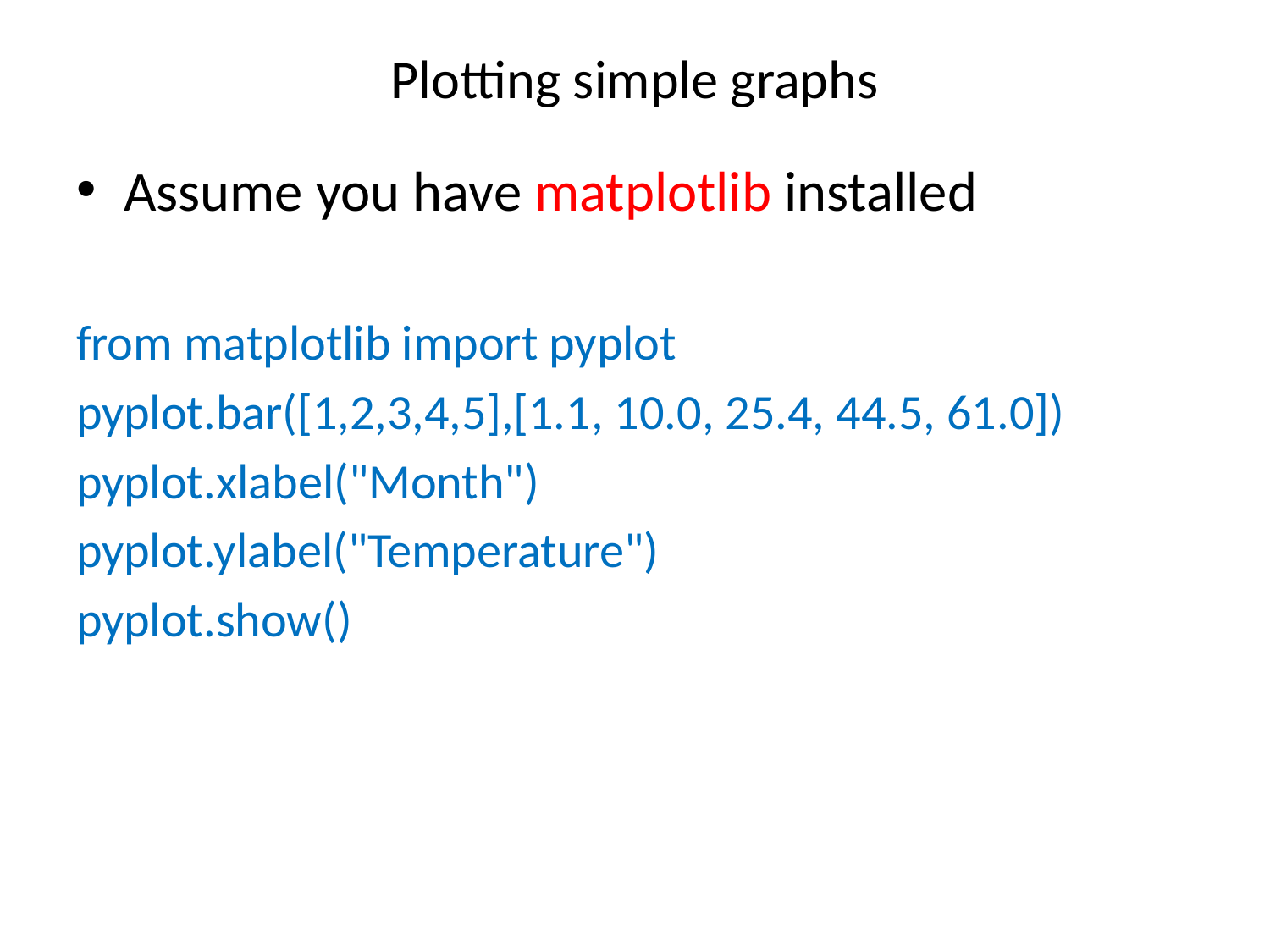

# Plotting simple graphs
Assume you have matplotlib installed

from matplotlib import pyplot
pyplot.bar([1,2,3,4,5],[1.1, 10.0, 25.4, 44.5, 61.0])
pyplot.xlabel("Month")
pyplot.ylabel("Temperature")
pyplot.show()